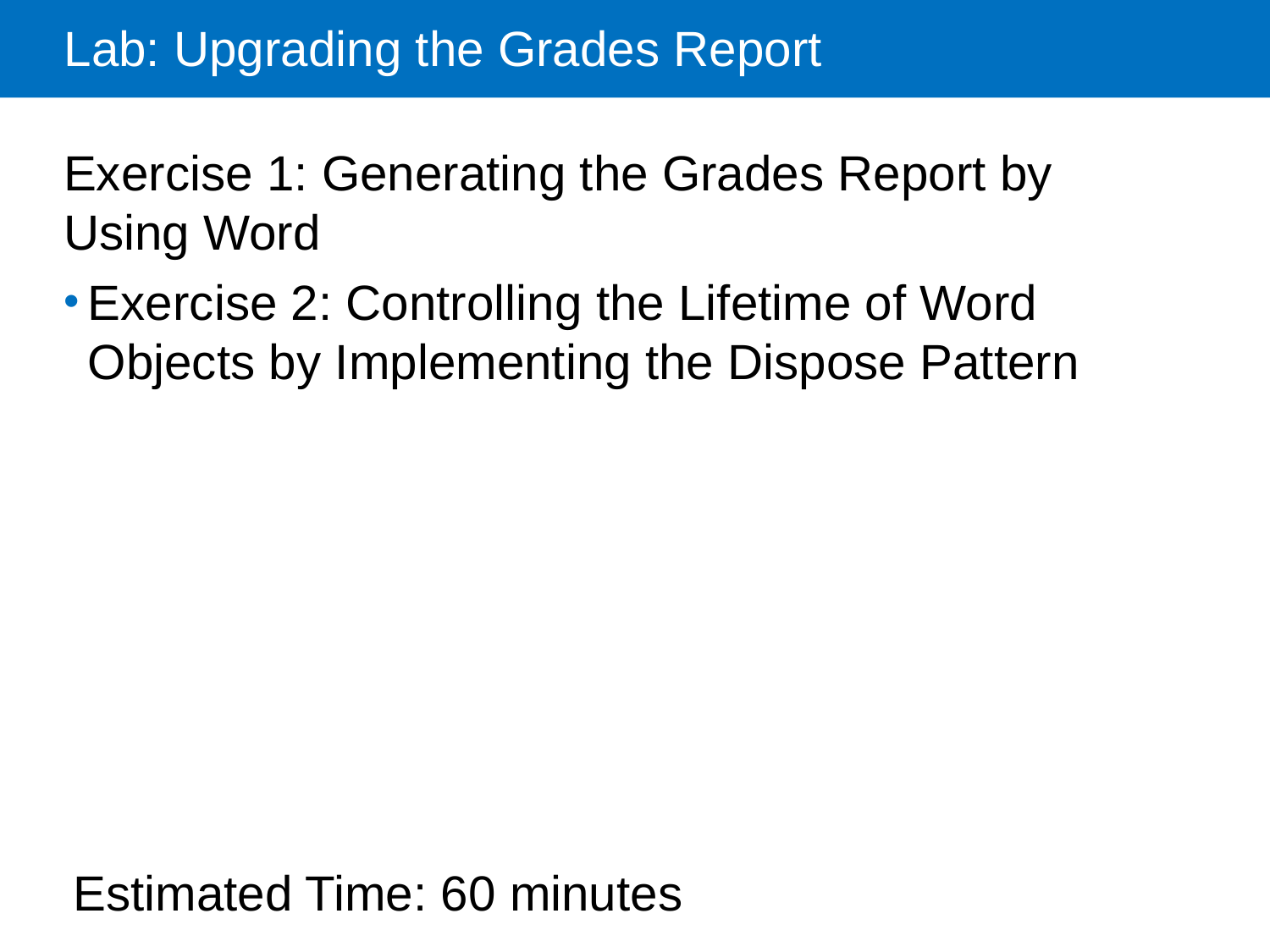

# Lab: Upgrading the Grades Report
Exercise 1: Generating the Grades Report by Using Word
Exercise 2: Controlling the Lifetime of Word Objects by Implementing the Dispose Pattern
Estimated Time: 60 minutes